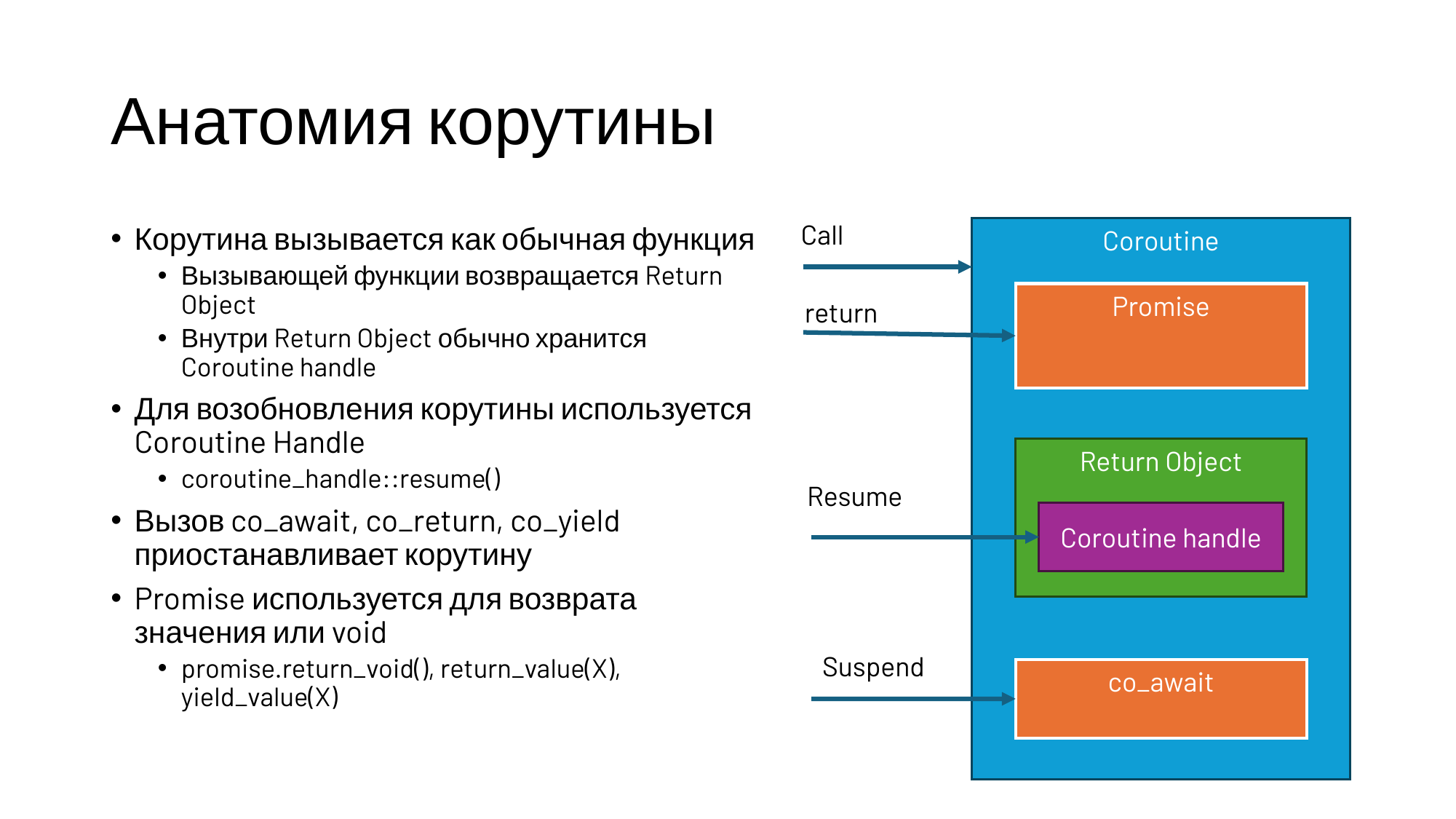

# Анатомия корутины
Call
Корутина вызывается как обычная функция
Вызывающей функции возвращается Return Object
Внутри Return Object обычно хранится Coroutine handle
Для возобновления корутины используется Coroutine Handle
coroutine_handle::resume()
Вызов co_await, co_return, co_yield приостанавливает корутину
Promise используется для возврата значения или void
promise.return_void(), return_value(X), yield_value(X)
Coroutine
Promise
return
Return Object
Resume
Coroutine handle
Suspend
co_await